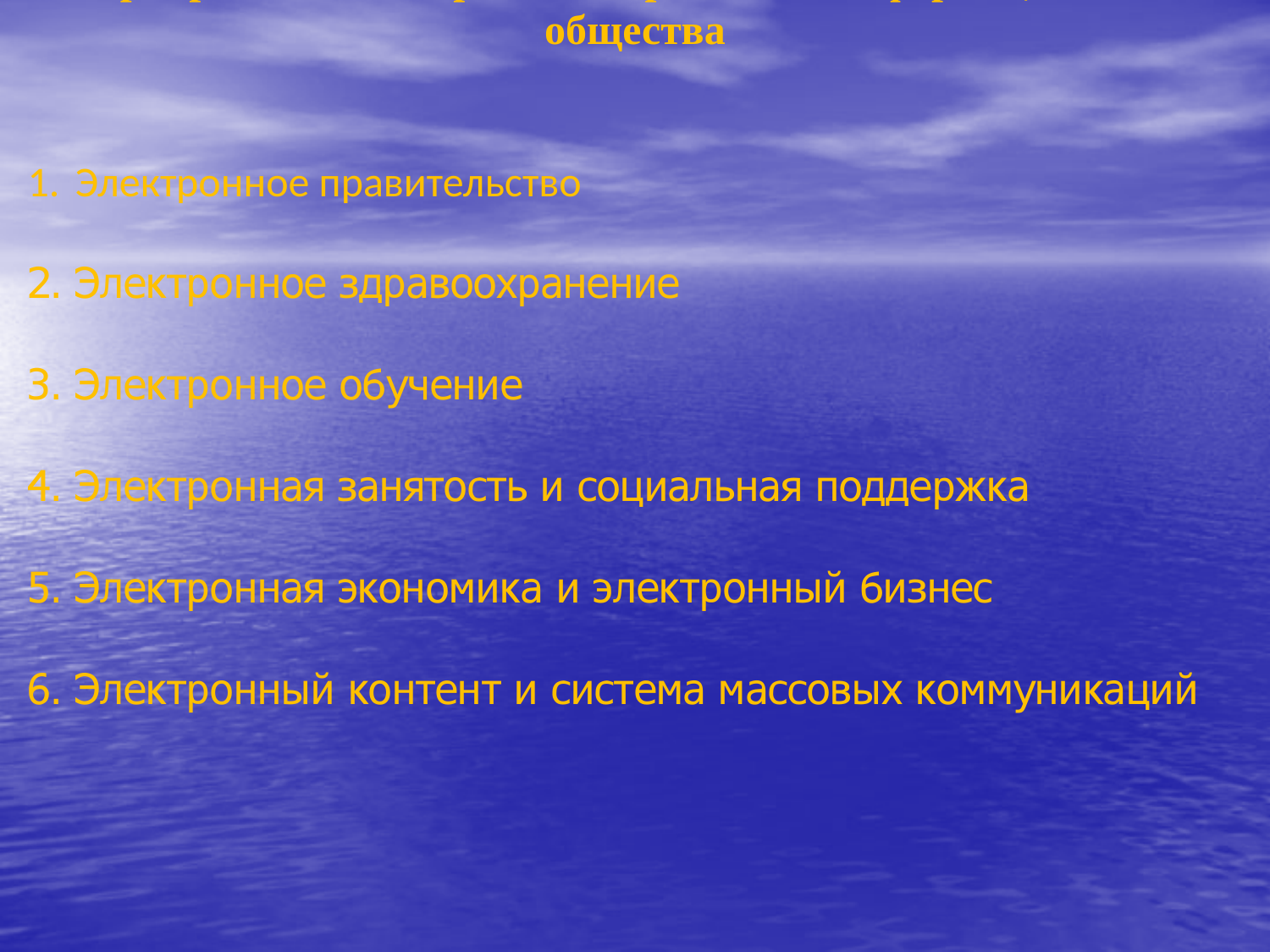

Приоритетные направления развития информационного общества

Электронное правительство

Электронное здравоохранение

Электронное обучение

Электронная занятость и социальная поддержка

Электронная экономика и электронный бизнес

Электронный контент и система массовых коммуникаций